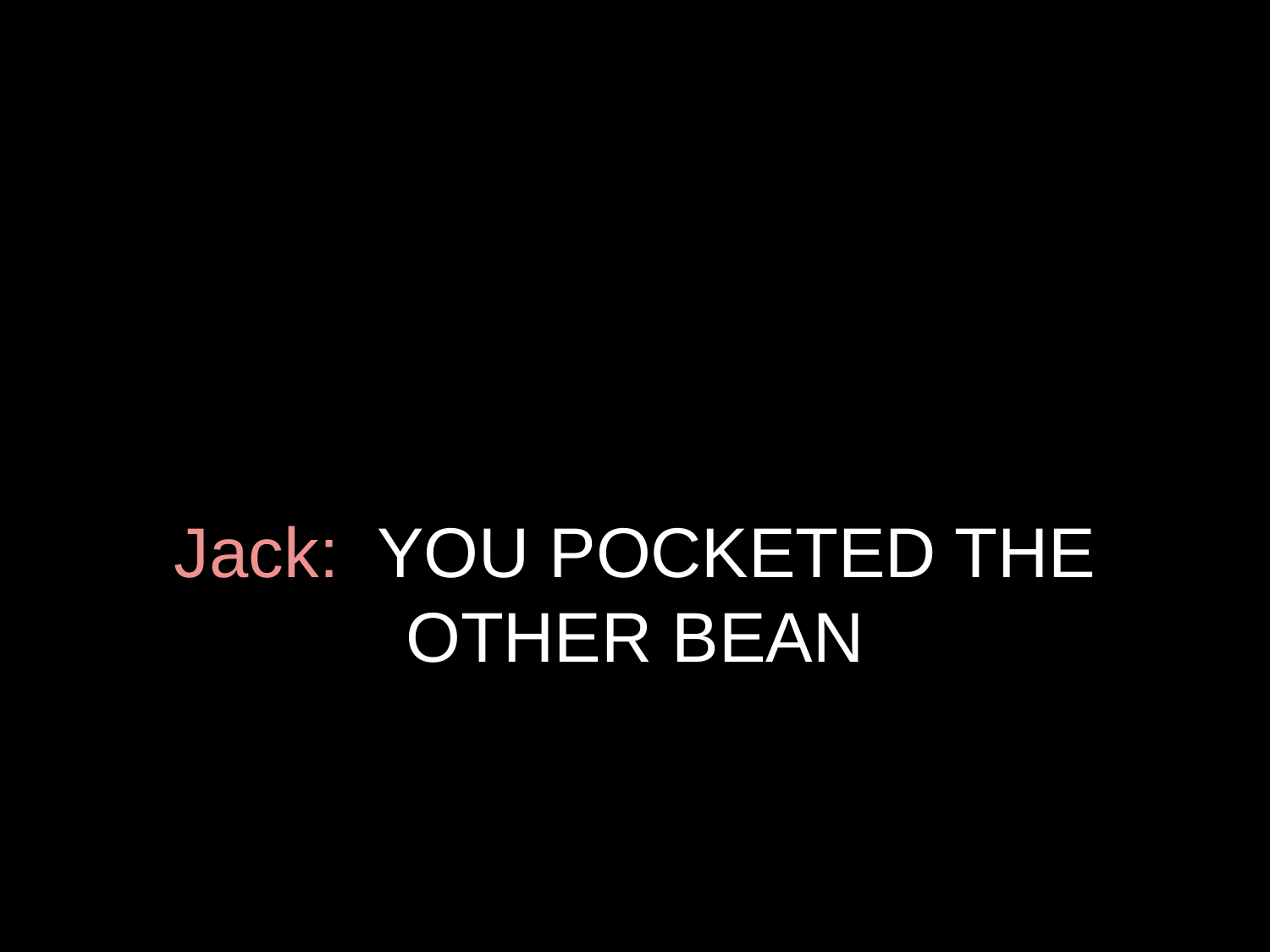

# Jack:  YOU POCKETED THE OTHER BEAN